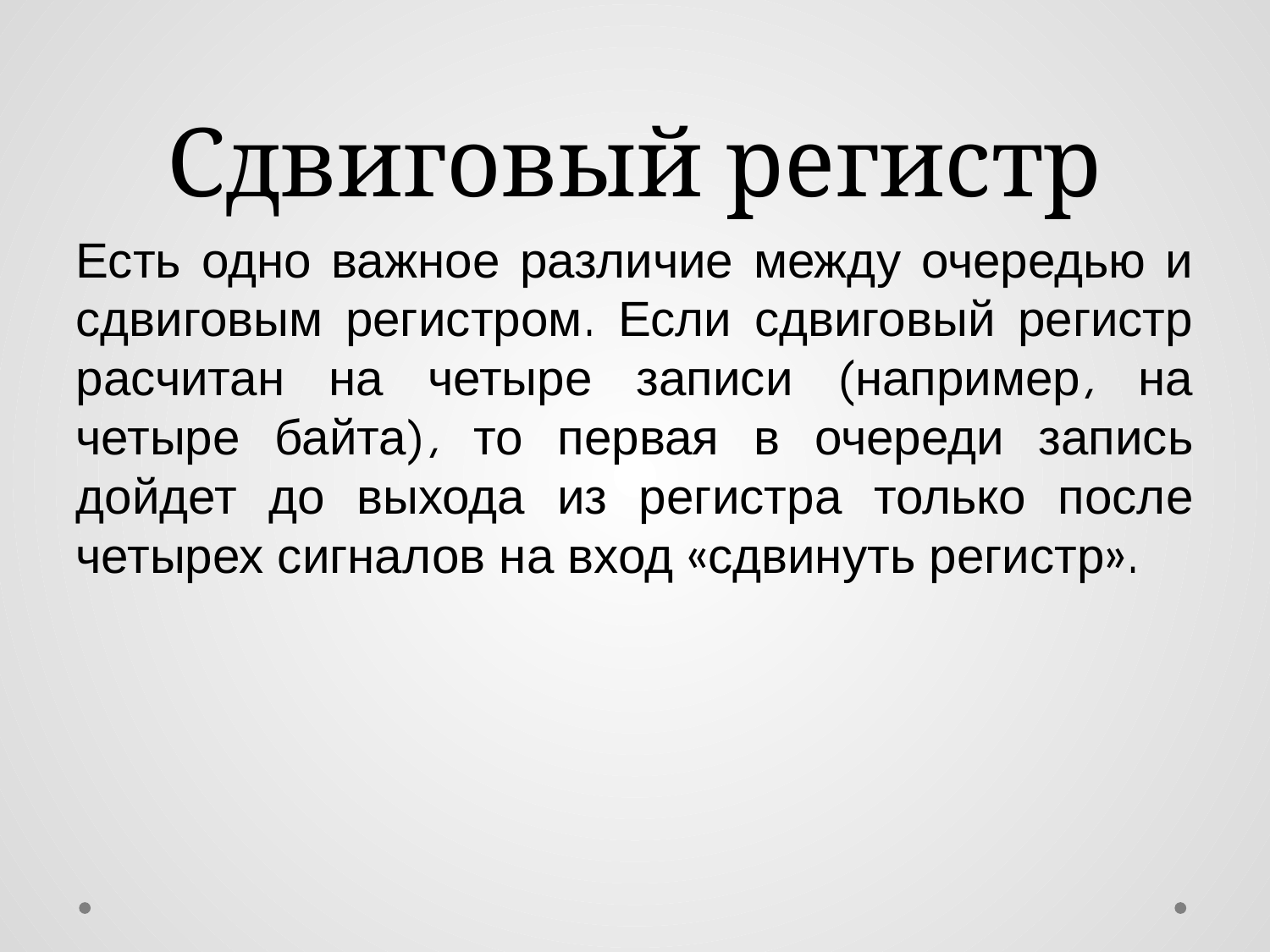

# Сдвиговый регистр
Есть одно важное различие между очередью и сдвиговым регистром. Если сдвиговый регистр расчитан на четыре записи (например, на четыре байта), то первая в очереди запись дойдет до выхода из регистра только после четырех сигналов на вход «сдвинуть регистр».